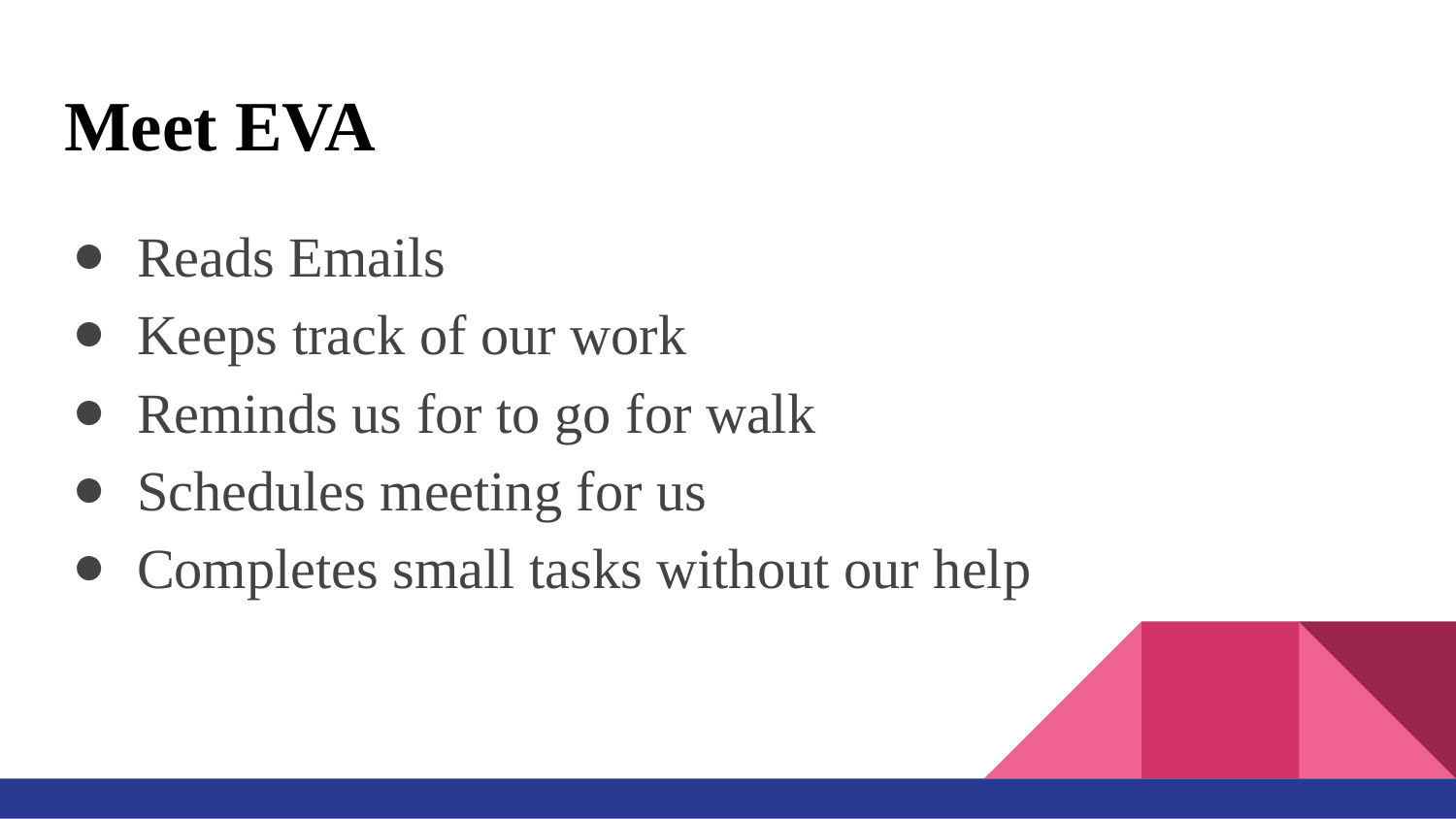

# Meet EVA
Reads Emails
Keeps track of our work
Reminds us for to go for walk
Schedules meeting for us
Completes small tasks without our help